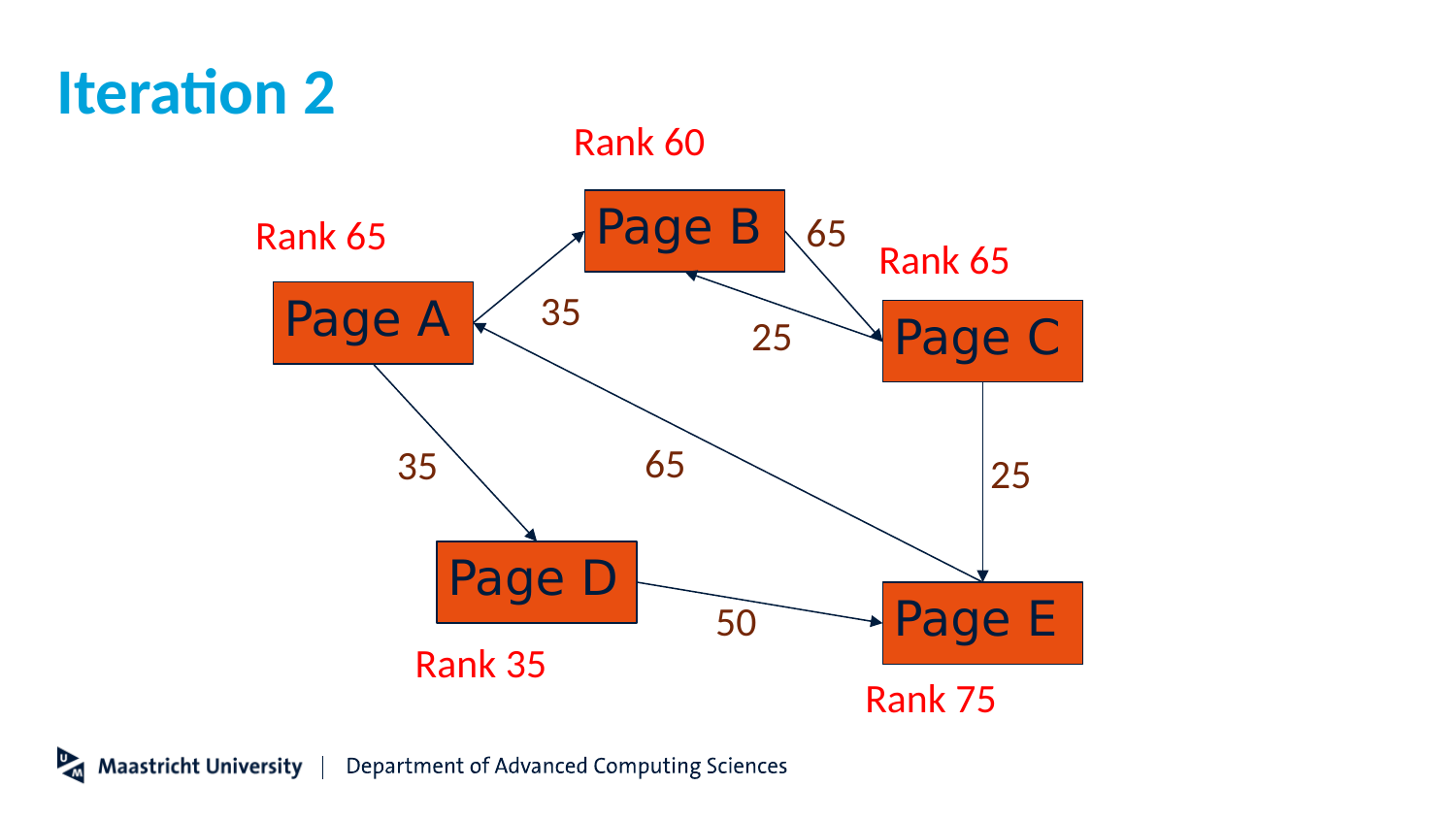

# Iteration 2
Rank 60
Rank 50
Page B
65
Rank 65
Rank 100
Rank 65
Rank 30
35
Page A
Page C
25
65
35
25
Page D
Page E
50
Rank 50
Rank 35
Rank 70
Rank 75